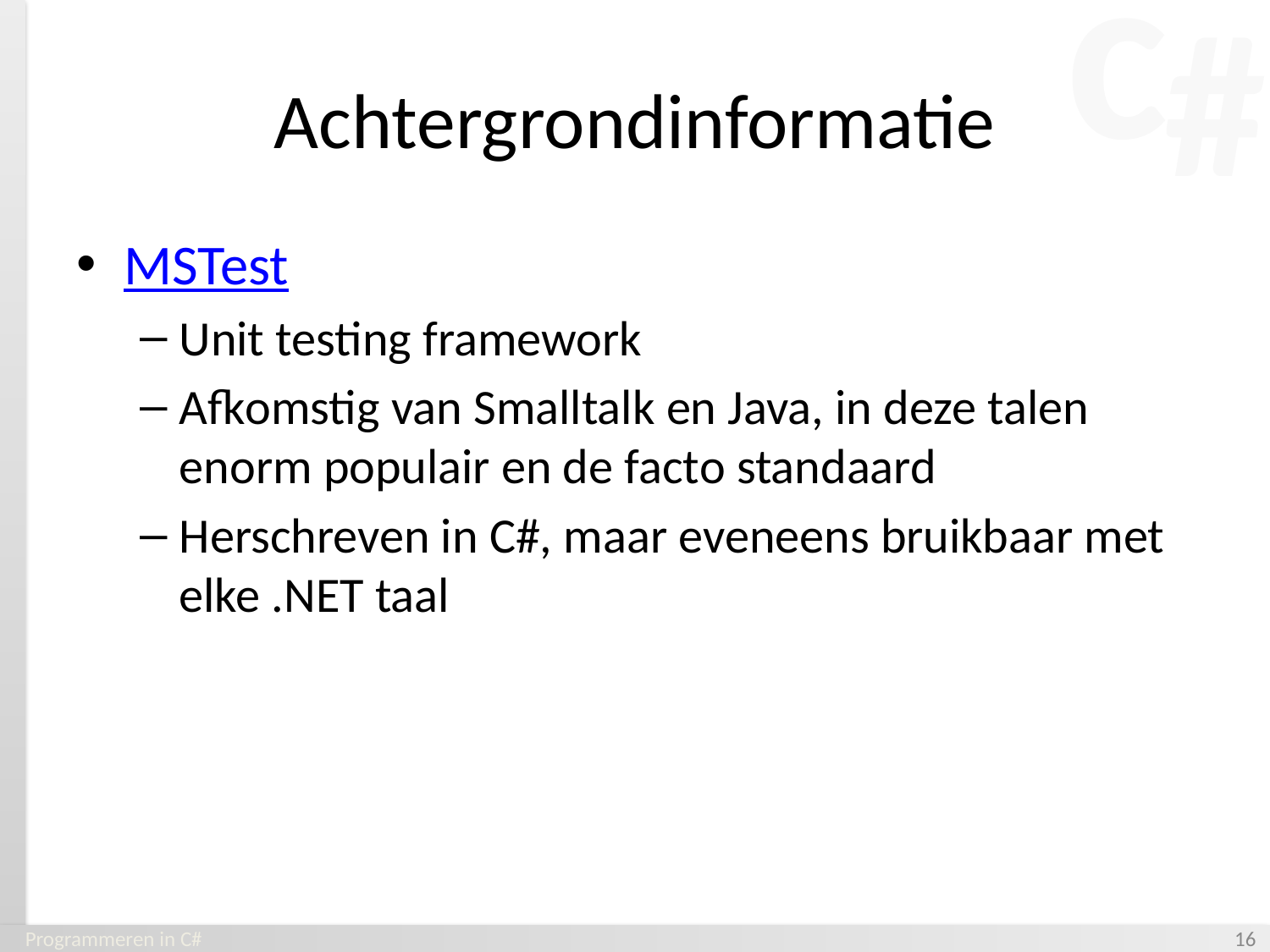

# Achtergrondinformatie
MSTest
Unit testing framework
Afkomstig van Smalltalk en Java, in deze talen enorm populair en de facto standaard
Herschreven in C#, maar eveneens bruikbaar met elke .NET taal
Programmeren in C#
16